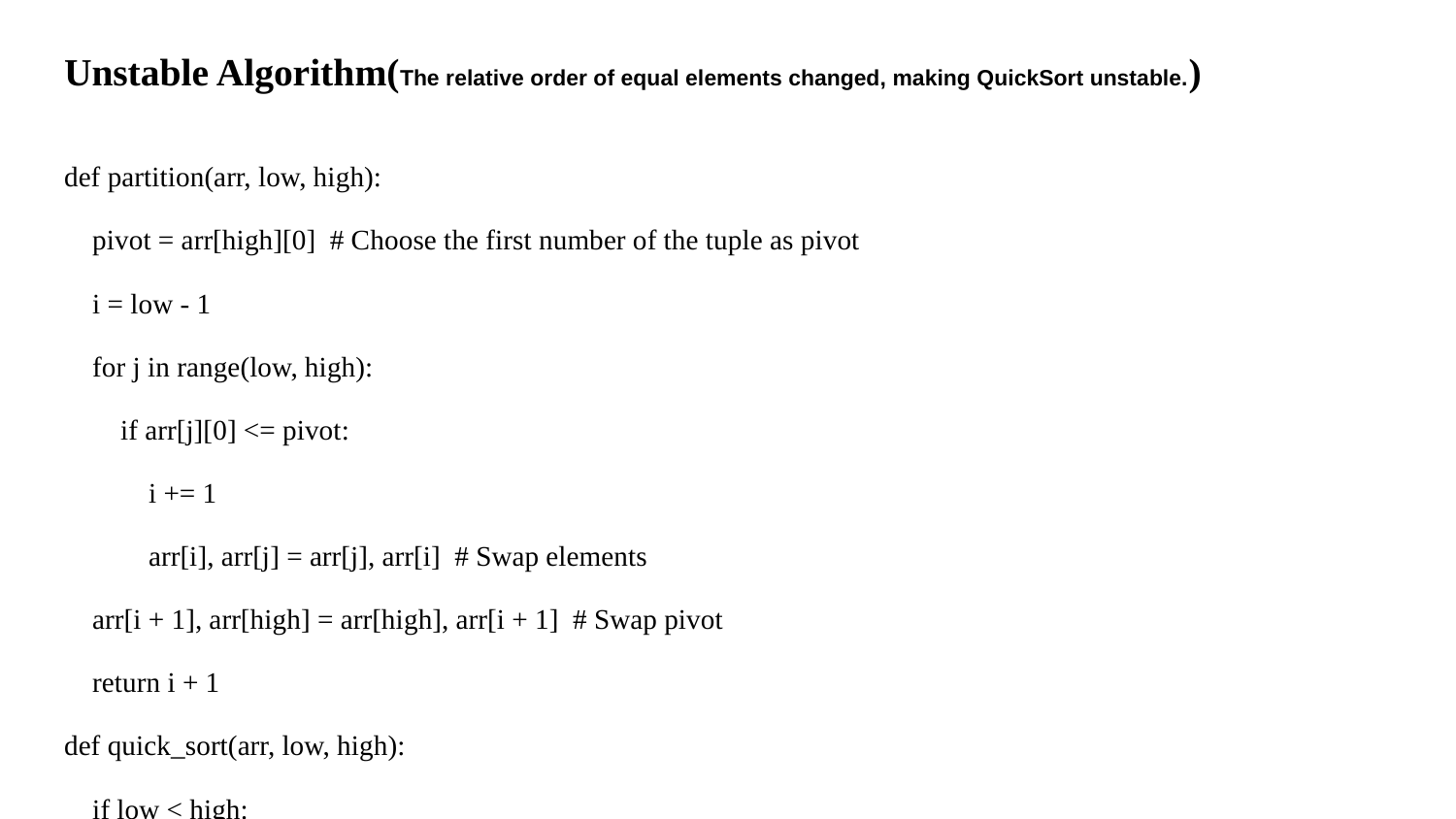

# Unstable Algorithm(The relative order of equal elements changed, making QuickSort unstable.)
def partition(arr, low, high):
    pivot = arr[high][0]  # Choose the first number of the tuple as pivot
    i = low - 1
    for j in range(low, high):
        if arr[j][0] <= pivot:
            i += 1
            arr[i], arr[j] = arr[j], arr[i]  # Swap elements
    arr[i + 1], arr[high] = arr[high], arr[i + 1]  # Swap pivot
    return i + 1
def quick_sort(arr, low, high):
    if low < high: